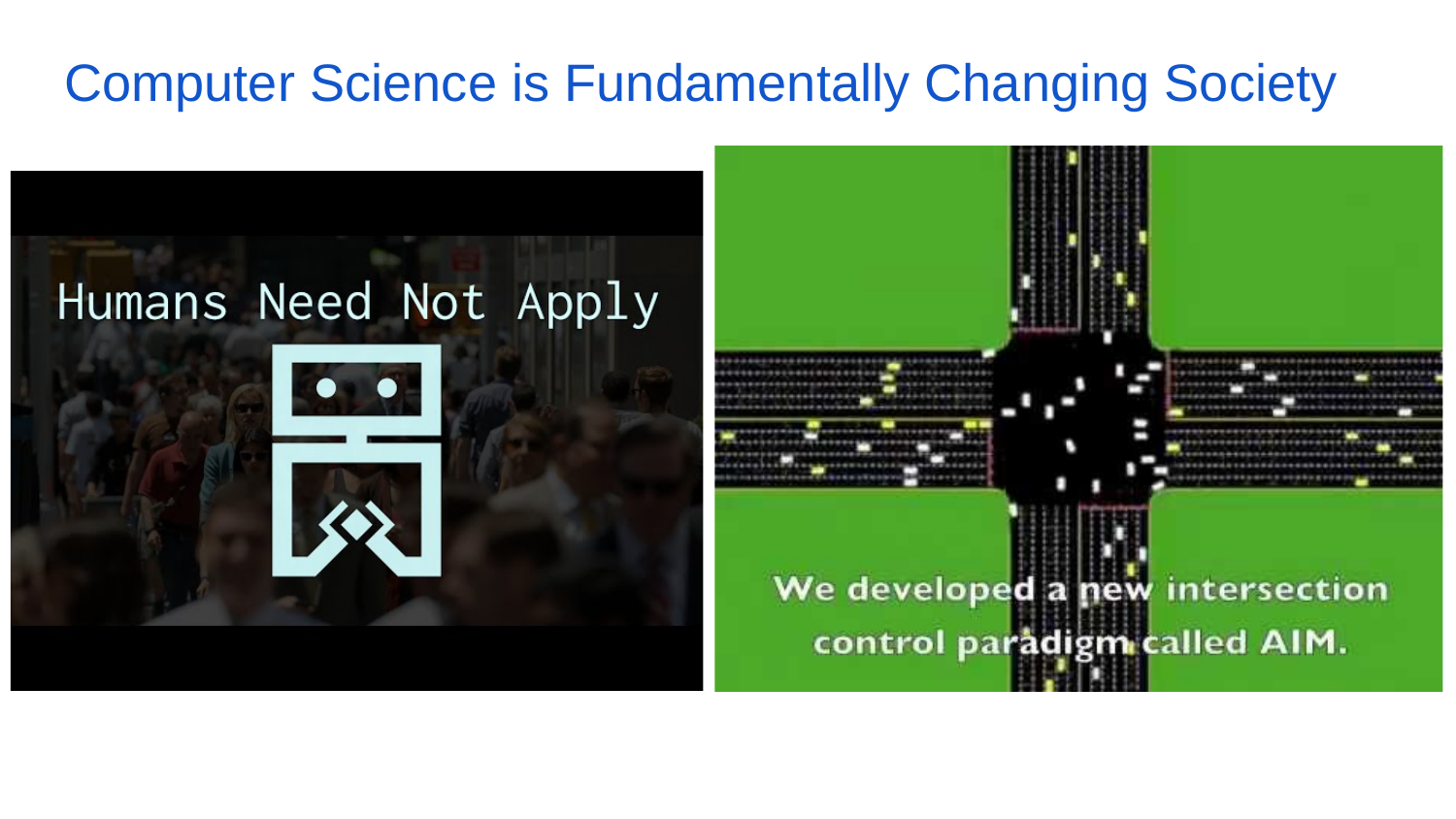

# Computer Science is Fundamentally Changing Society